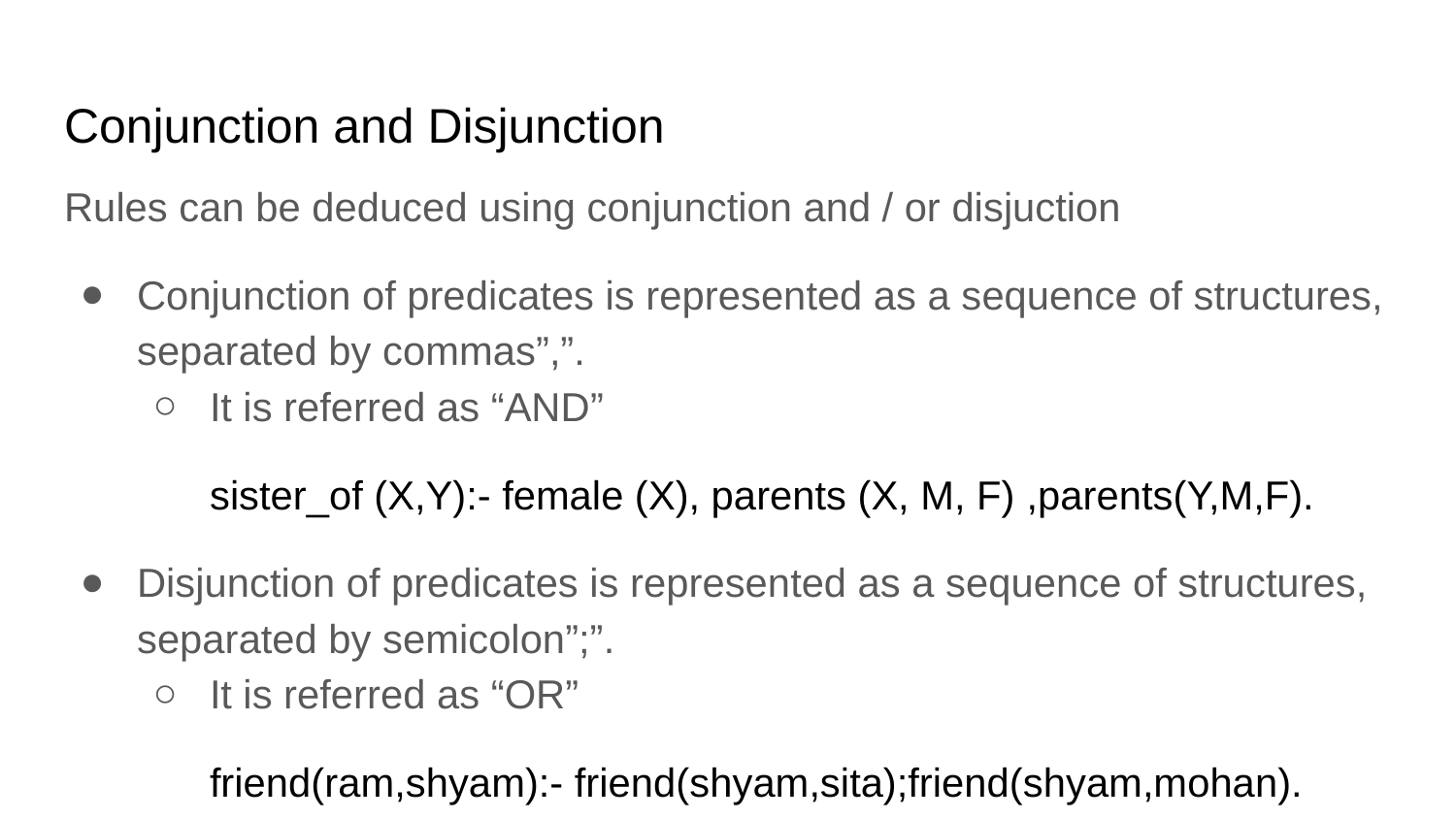

# Conjunction and Disjunction
Rules can be deduced using conjunction and / or disjuction
Conjunction of predicates is represented as a sequence of structures, separated by commas”,”.
It is referred as “AND”
sister_of (X,Y):- female (X), parents (X, M, F) ,parents(Y,M,F).
Disjunction of predicates is represented as a sequence of structures, separated by semicolon”;”.
It is referred as “OR”
friend(ram,shyam):- friend(shyam,sita);friend(shyam,mohan).